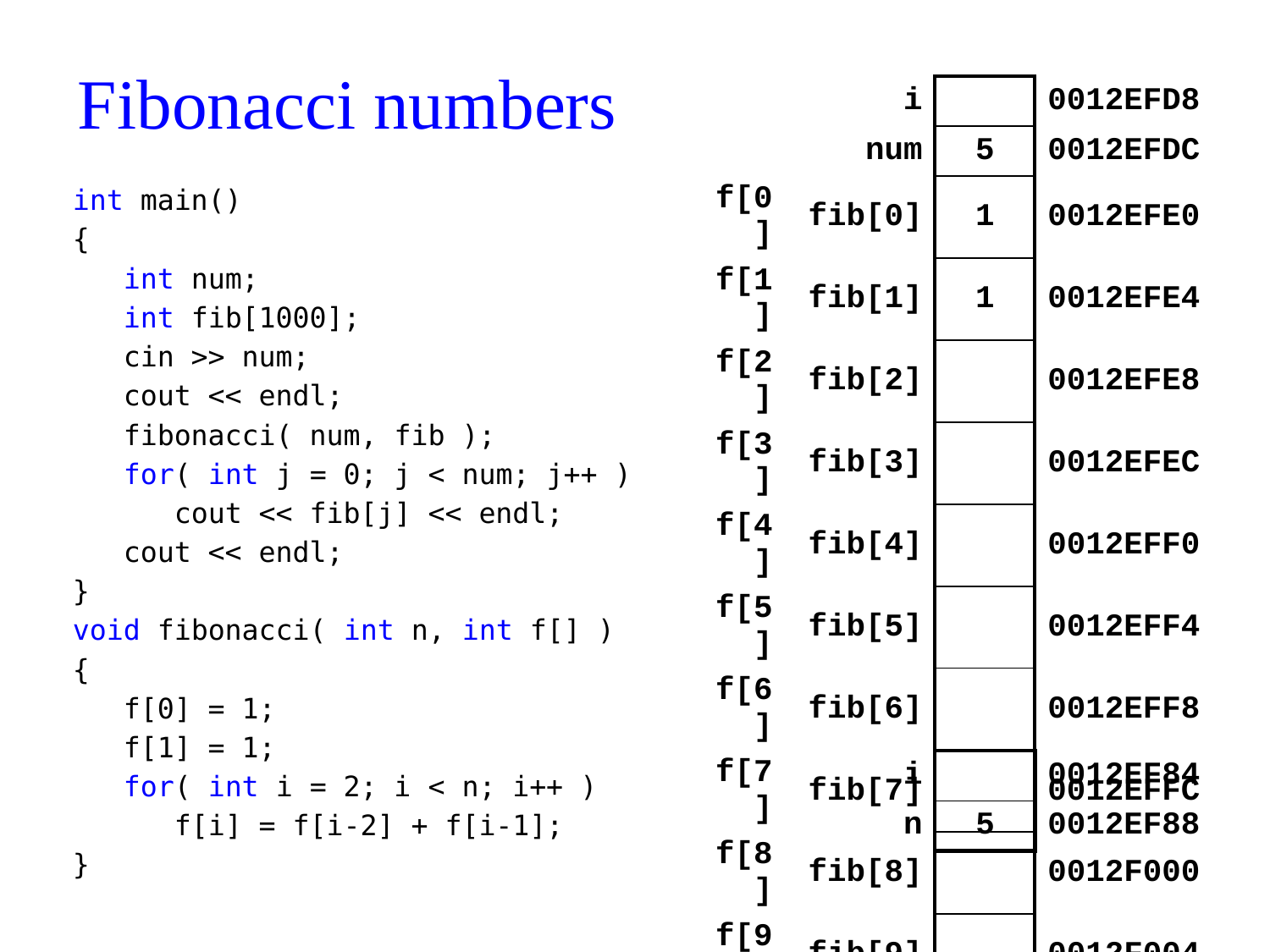

# Fibonacci numbers
|  | i |  | 0012EFD8 |
| --- | --- | --- | --- |
|  | num | 5 | 0012EFDC |
| f[0] | fib[0] | 1 | 0012EFE0 |
| f[1] | fib[1] | 1 | 0012EFE4 |
| f[2] | fib[2] |  | 0012EFE8 |
| f[3] | fib[3] |  | 0012EFEC |
| f[4] | fib[4] |  | 0012EFF0 |
| f[5] | fib[5] |  | 0012EFF4 |
| f[6] | fib[6] |  | 0012EFF8 |
| f[7] | fib[7] |  | 0012EFFC |
| f[8] | fib[8] |  | 0012F000 |
| f[9] | fib[9] |  | 0012F004 |
int main()
{
   int num;
   int fib[1000];
   cin >> num;
   cout << endl;
   fibonacci( num, fib );
   for( int j = 0; j < num; j++ )
      cout << fib[j] << endl;
   cout << endl;
}
void fibonacci( int n, int f[] )
{
   f[0] = 1;
   f[1] = 1;
   for( int i = 2; i < n; i++ )
      f[i] = f[i-2] + f[i-1];
}
| i |  | 0012EF84 |
| --- | --- | --- |
| n | 5 | 0012EF88 |